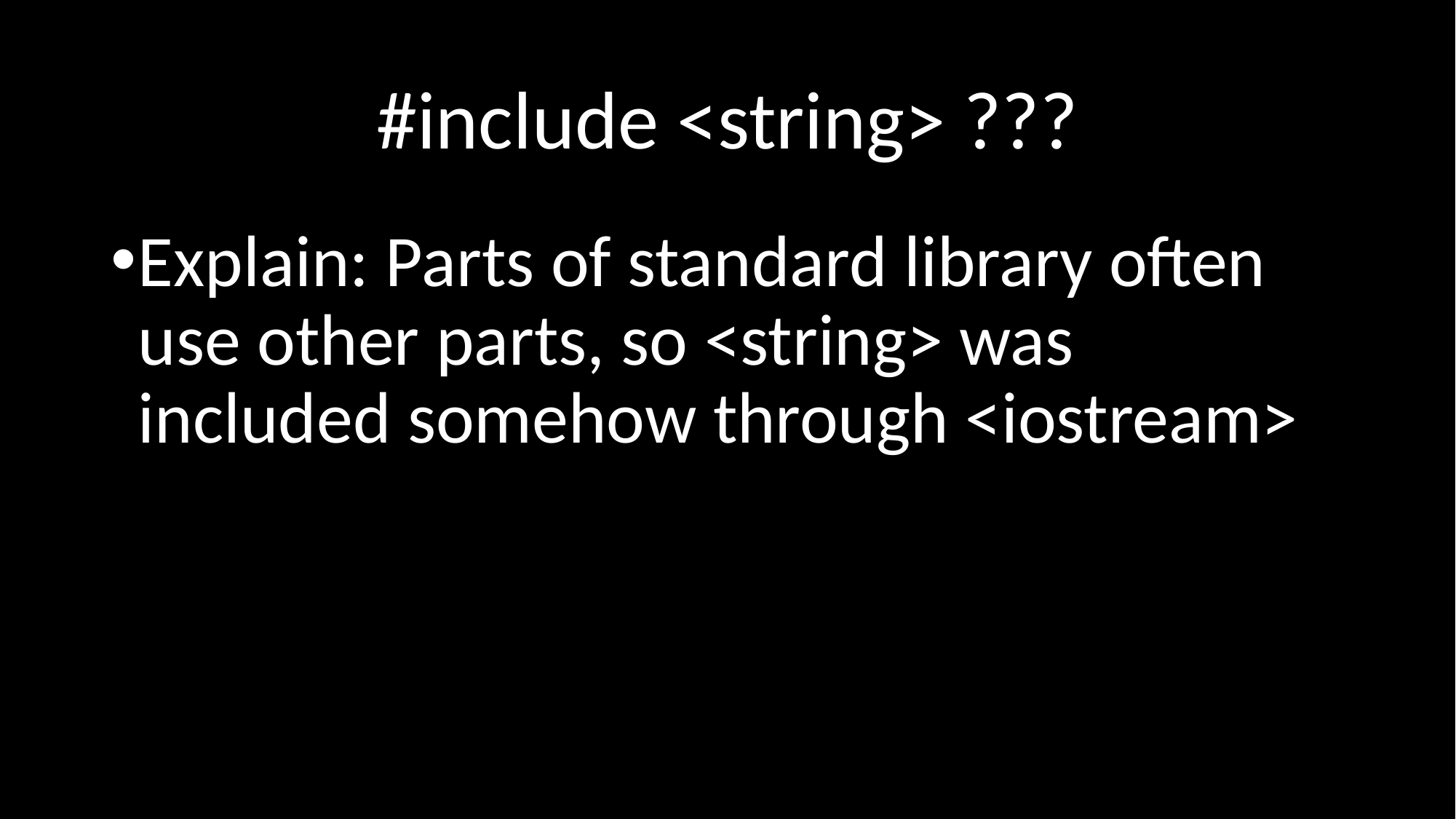

# #include <string> ???
Explain: Parts of standard library often use other parts, so <string> was included somehow through <iostream>